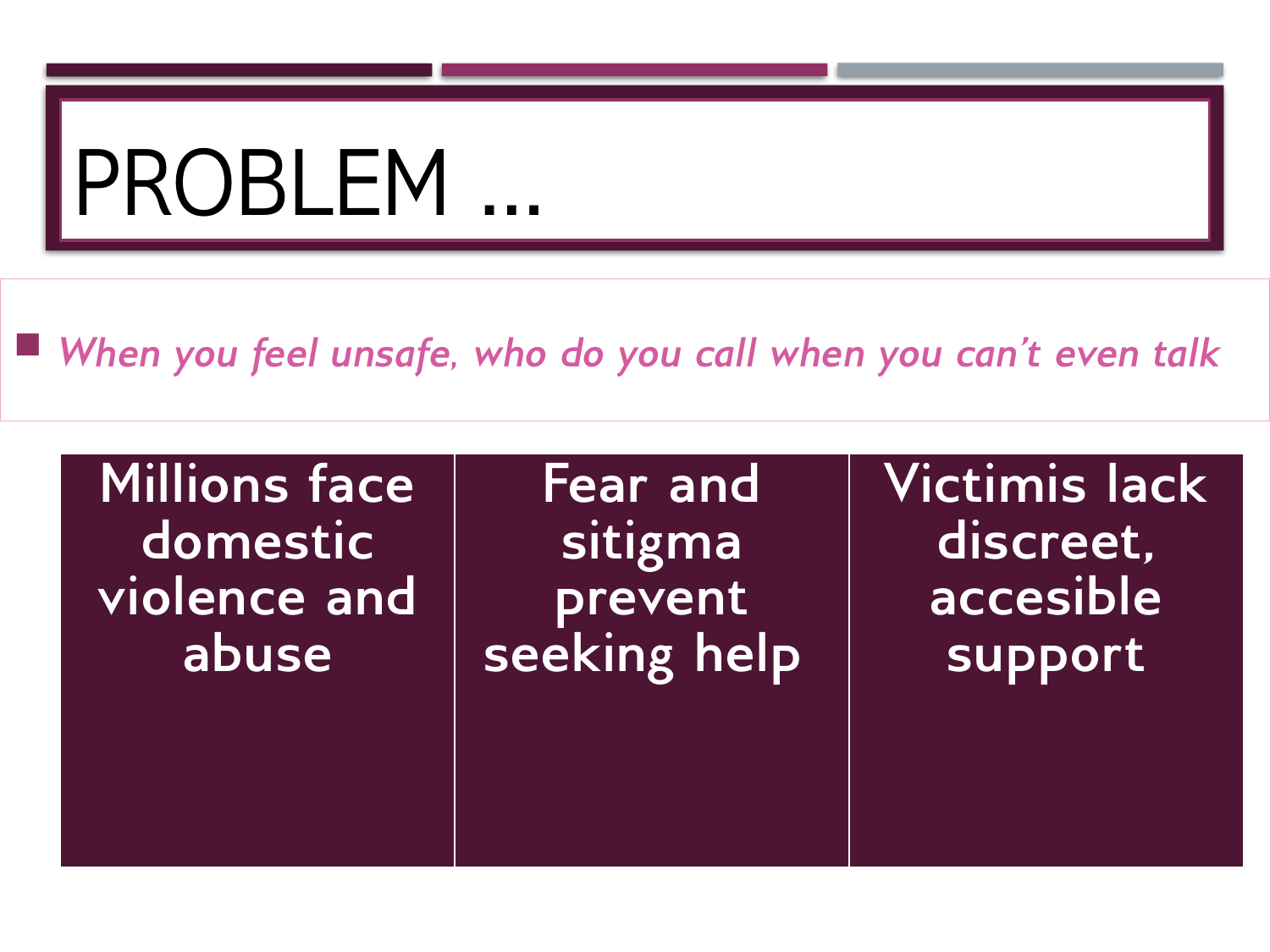

# Problem …

When you feel unsafe, who do you call when you can’t even talk
| Millions face domestic violence and abuse | Fear and sitigma prevent seeking help | Victimis lack discreet, accesible support |
| --- | --- | --- |